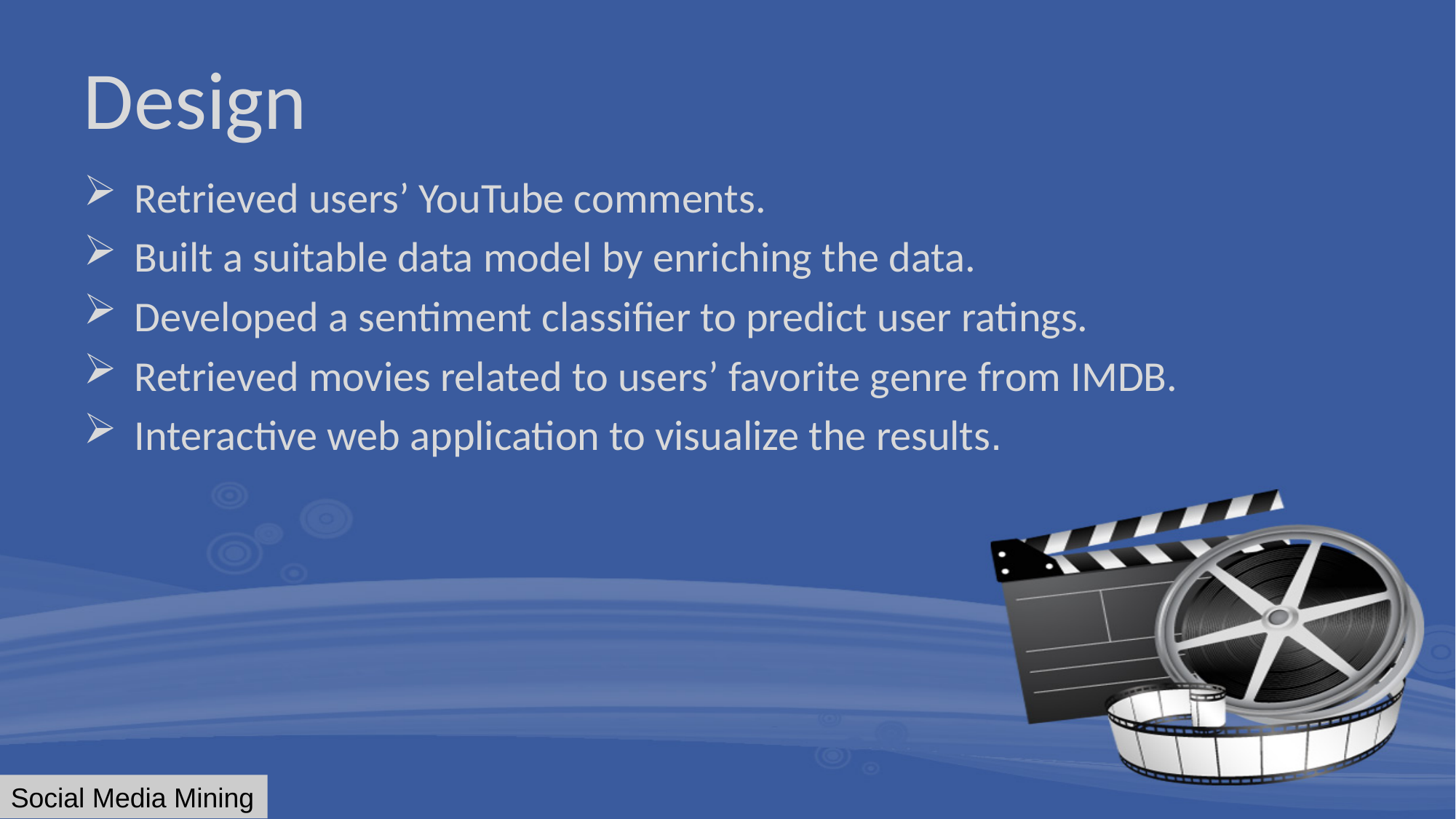

# Design
 Retrieved users’ YouTube comments.
 Built a suitable data model by enriching the data.
 Developed a sentiment classifier to predict user ratings.
 Retrieved movies related to users’ favorite genre from IMDB.
 Interactive web application to visualize the results.
Social Media Mining